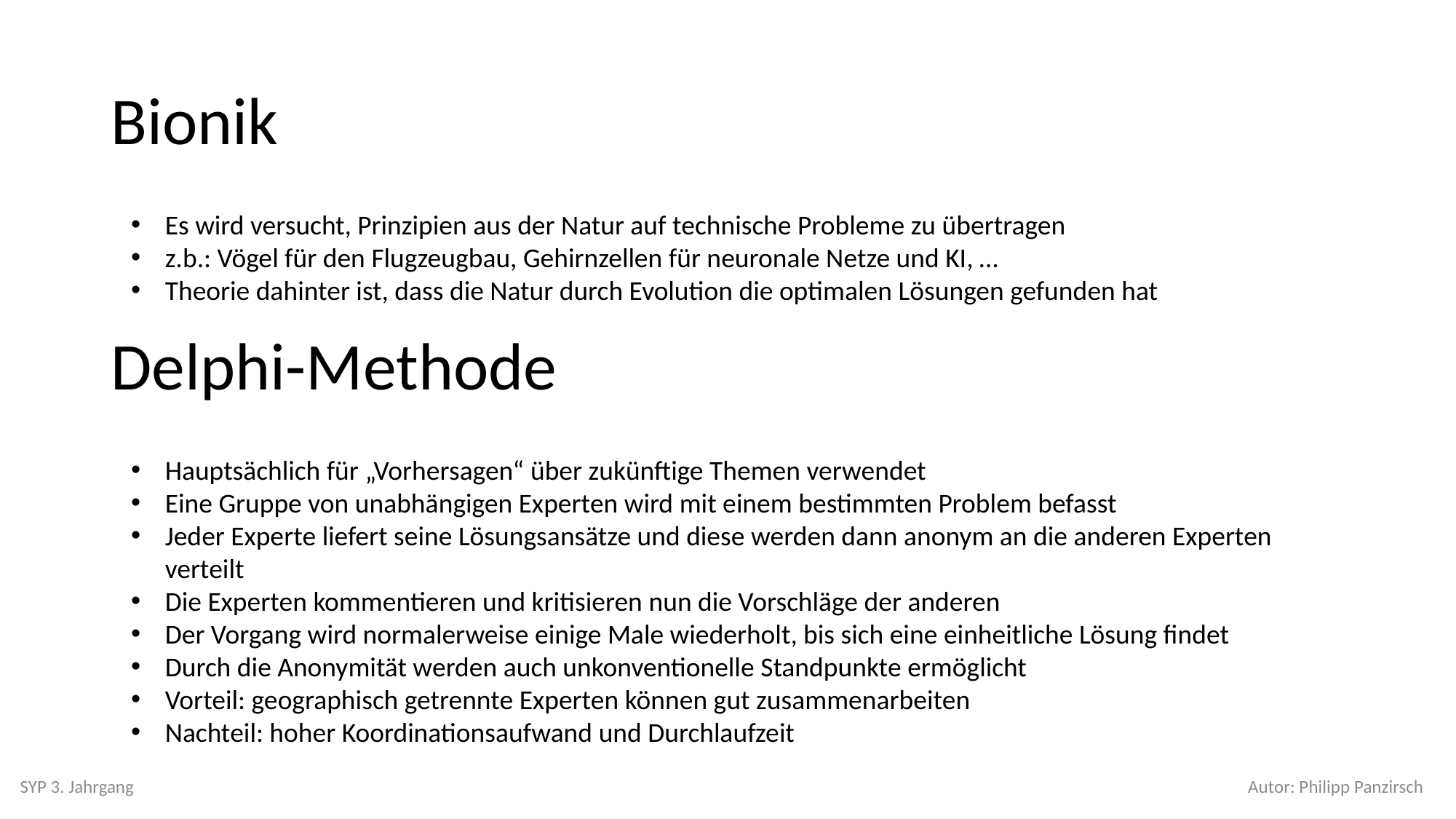

# Bionik
Es wird versucht, Prinzipien aus der Natur auf technische Probleme zu übertragen
z.b.: Vögel für den Flugzeugbau, Gehirnzellen für neuronale Netze und KI, …
Theorie dahinter ist, dass die Natur durch Evolution die optimalen Lösungen gefunden hat
Delphi-Methode
Hauptsächlich für „Vorhersagen“ über zukünftige Themen verwendet
Eine Gruppe von unabhängigen Experten wird mit einem bestimmten Problem befasst
Jeder Experte liefert seine Lösungsansätze und diese werden dann anonym an die anderen Experten verteilt
Die Experten kommentieren und kritisieren nun die Vorschläge der anderen
Der Vorgang wird normalerweise einige Male wiederholt, bis sich eine einheitliche Lösung findet
Durch die Anonymität werden auch unkonventionelle Standpunkte ermöglicht
Vorteil: geographisch getrennte Experten können gut zusammenarbeiten
Nachteil: hoher Koordinationsaufwand und Durchlaufzeit
SYP 3. Jahrgang
Autor: Philipp Panzirsch